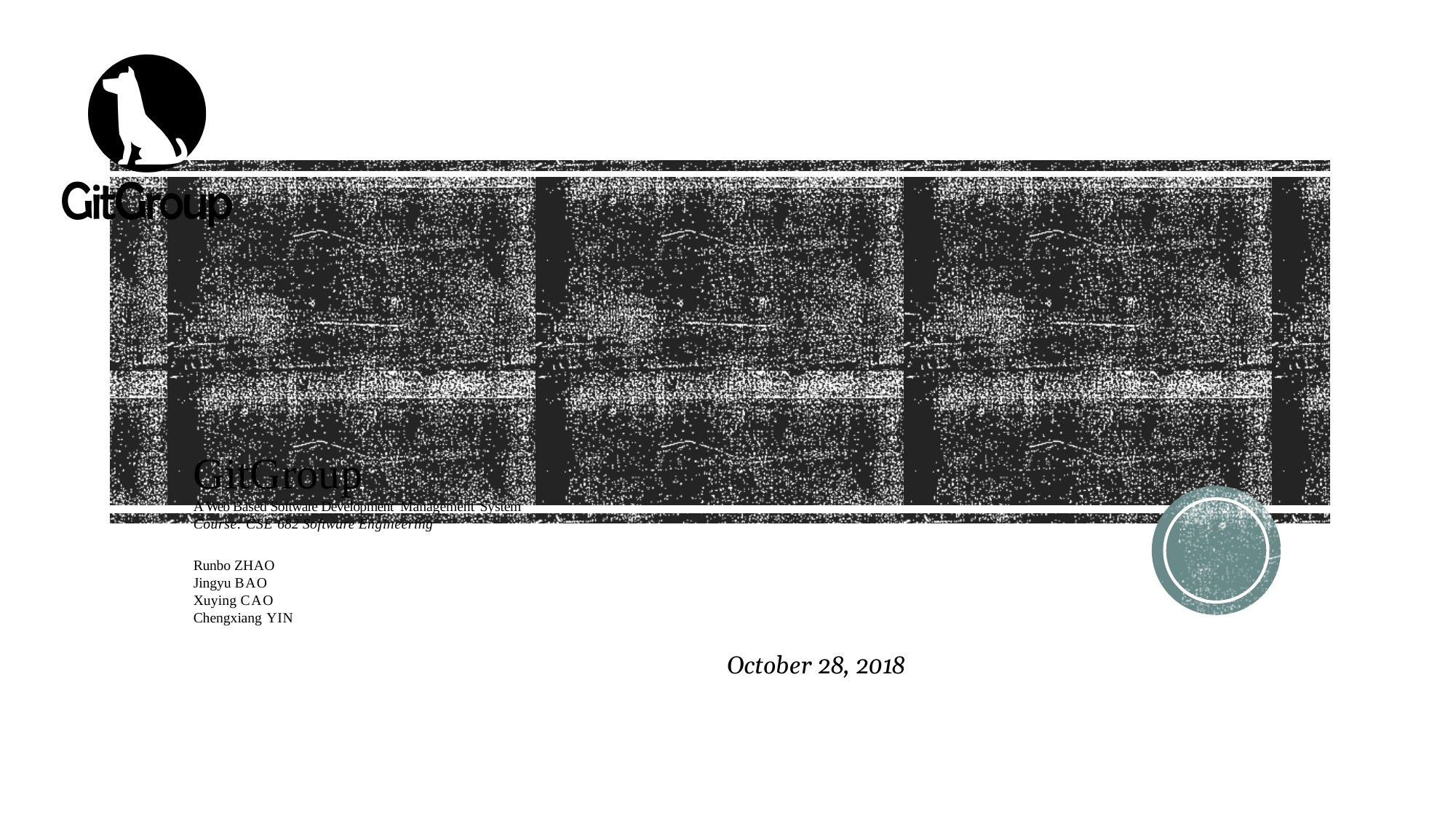

# GitGroup A Web Based Software Development  Management System Course: CSE 682 Software Engineering Runbo ZHAO Jingyu BAO Xuying CAO Chengxiang YIN

October 28, 2018